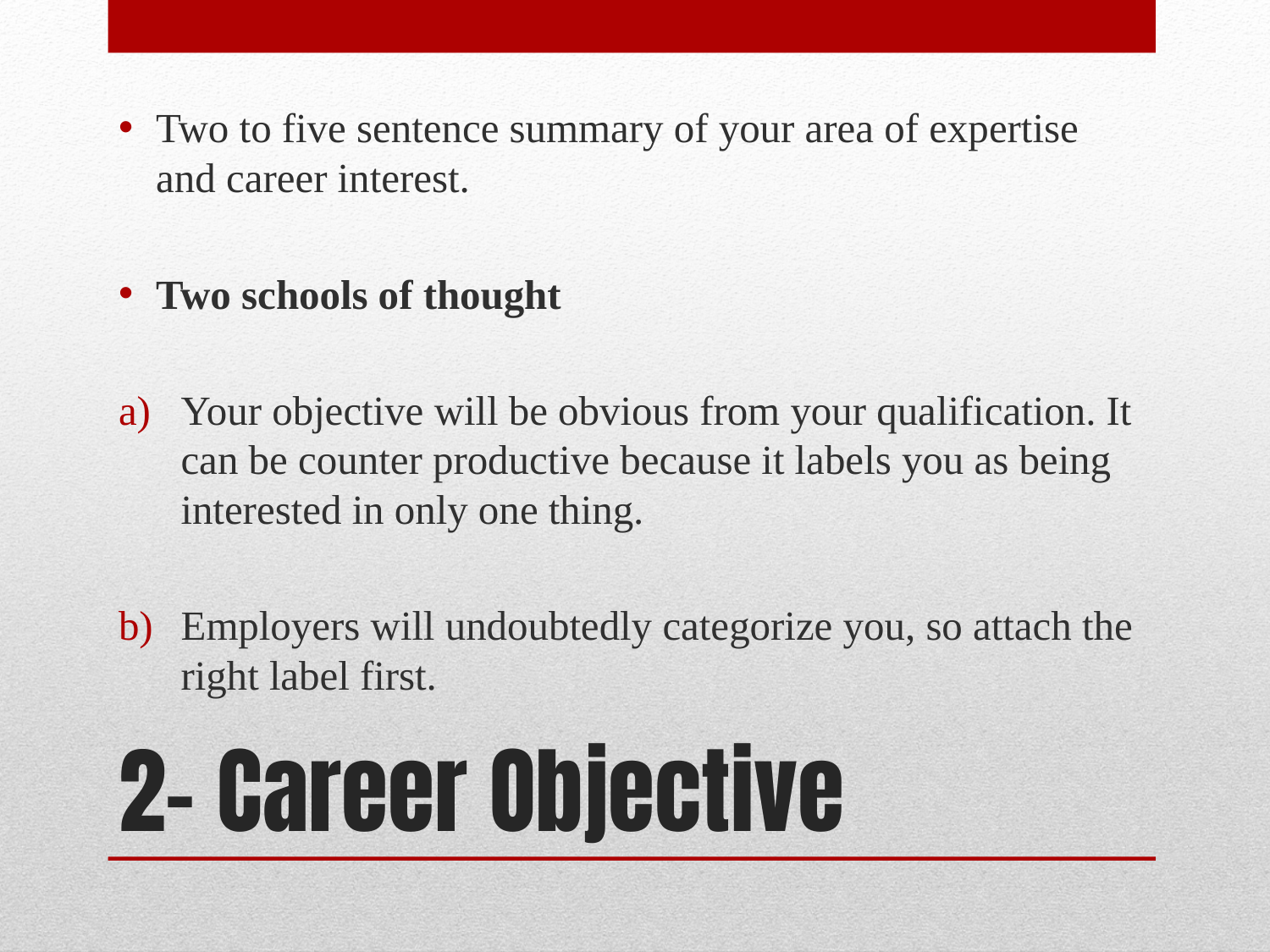

Two to five sentence summary of your area of expertise and career interest.

Two schools of thought

Your objective will be obvious from your qualification. It can be counter productive because it labels you as being interested in only one thing.

Employers will undoubtedly categorize you, so attach the right label first.

# 2- Career Objective